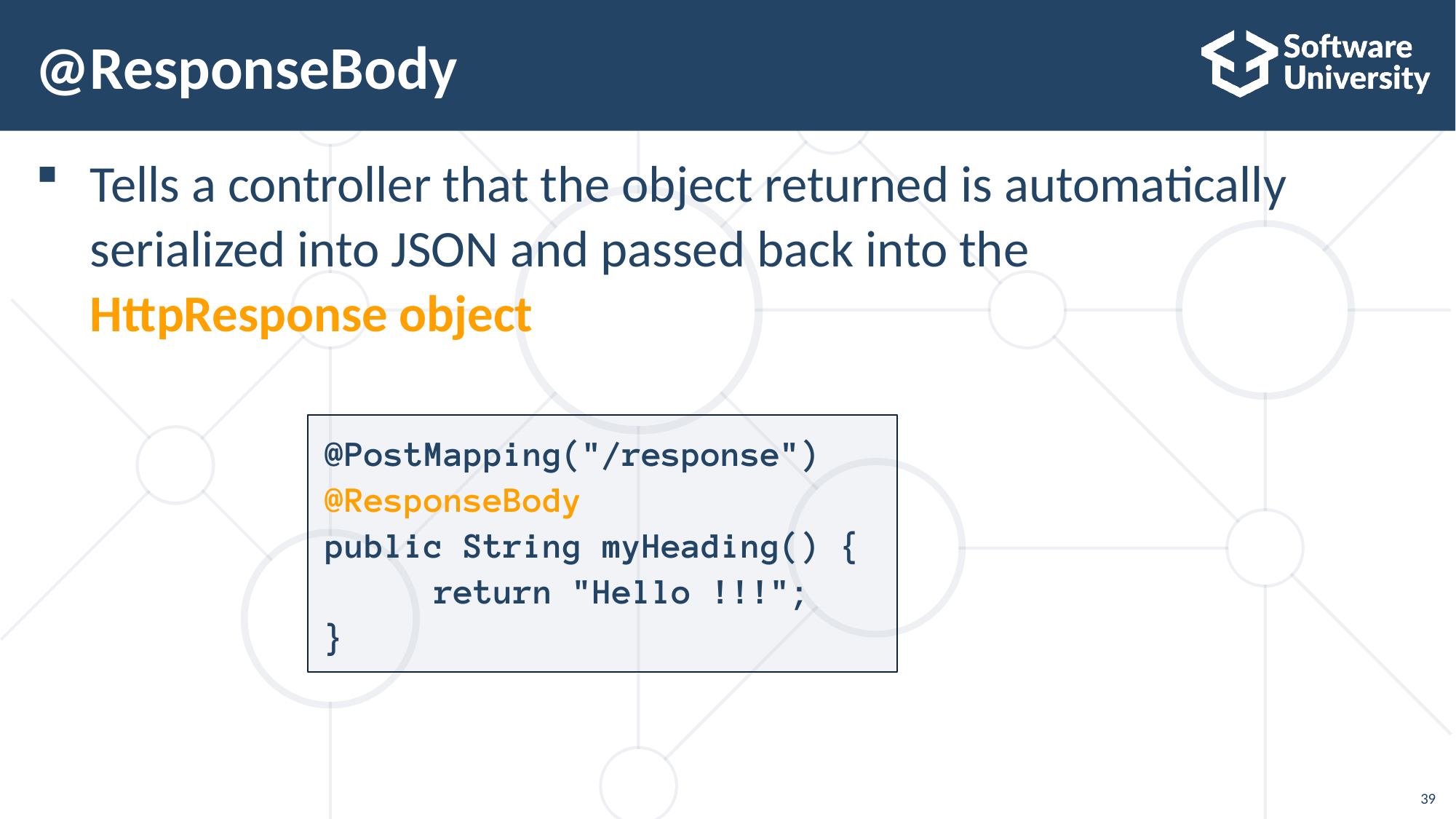

# @ResponseBody
Tells a controller that the object returned is automatically serialized into JSON and passed back into the
HttpResponse object
@PostMapping("/response")
@ResponseBody
public String myHeading() {
	return "Hello !!!";
}
39